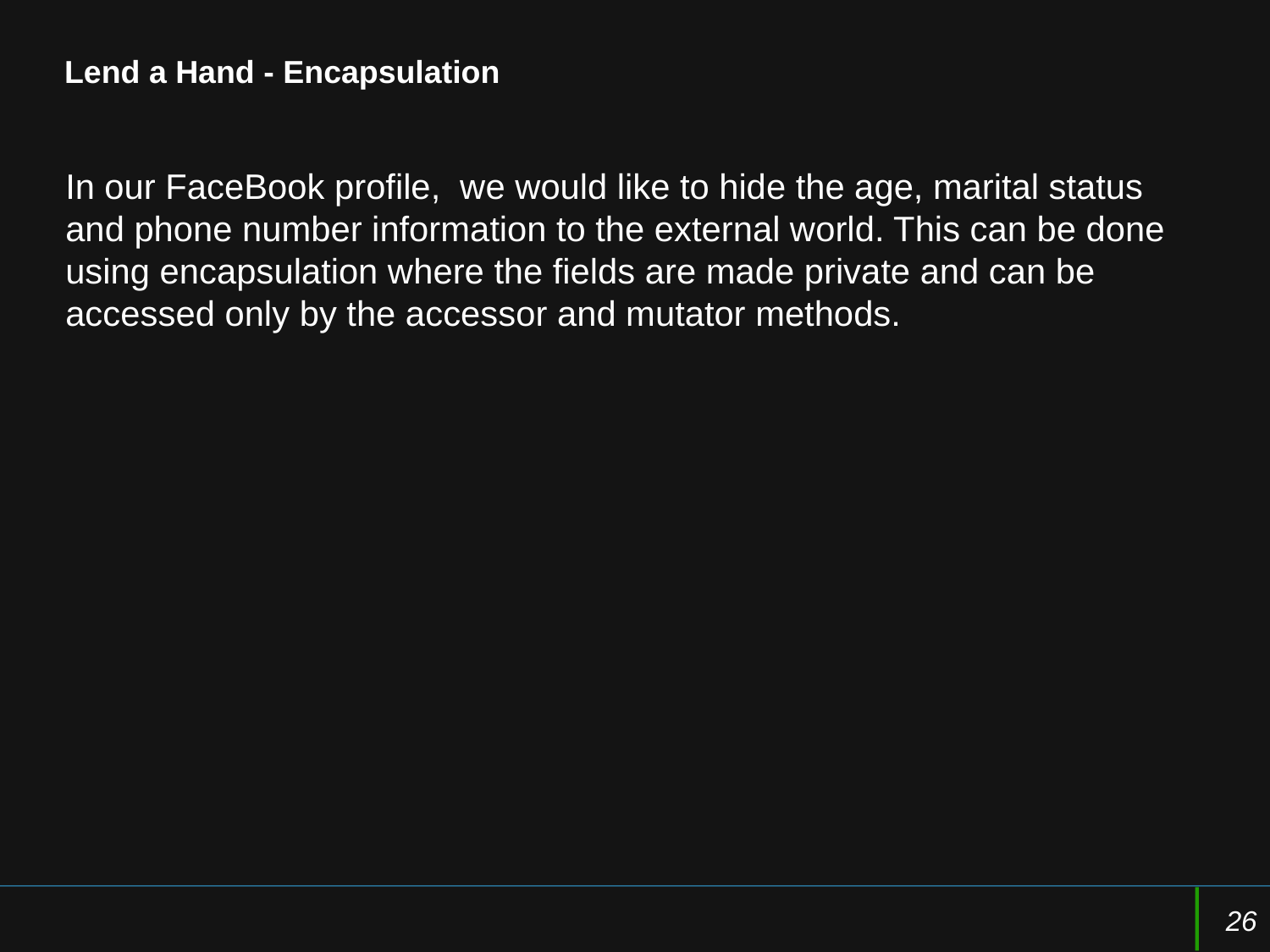

# Lend a Hand - Encapsulation
In our FaceBook profile,  we would like to hide the age, marital status and phone number information to the external world. This can be done using encapsulation where the fields are made private and can be accessed only by the accessor and mutator methods.

26